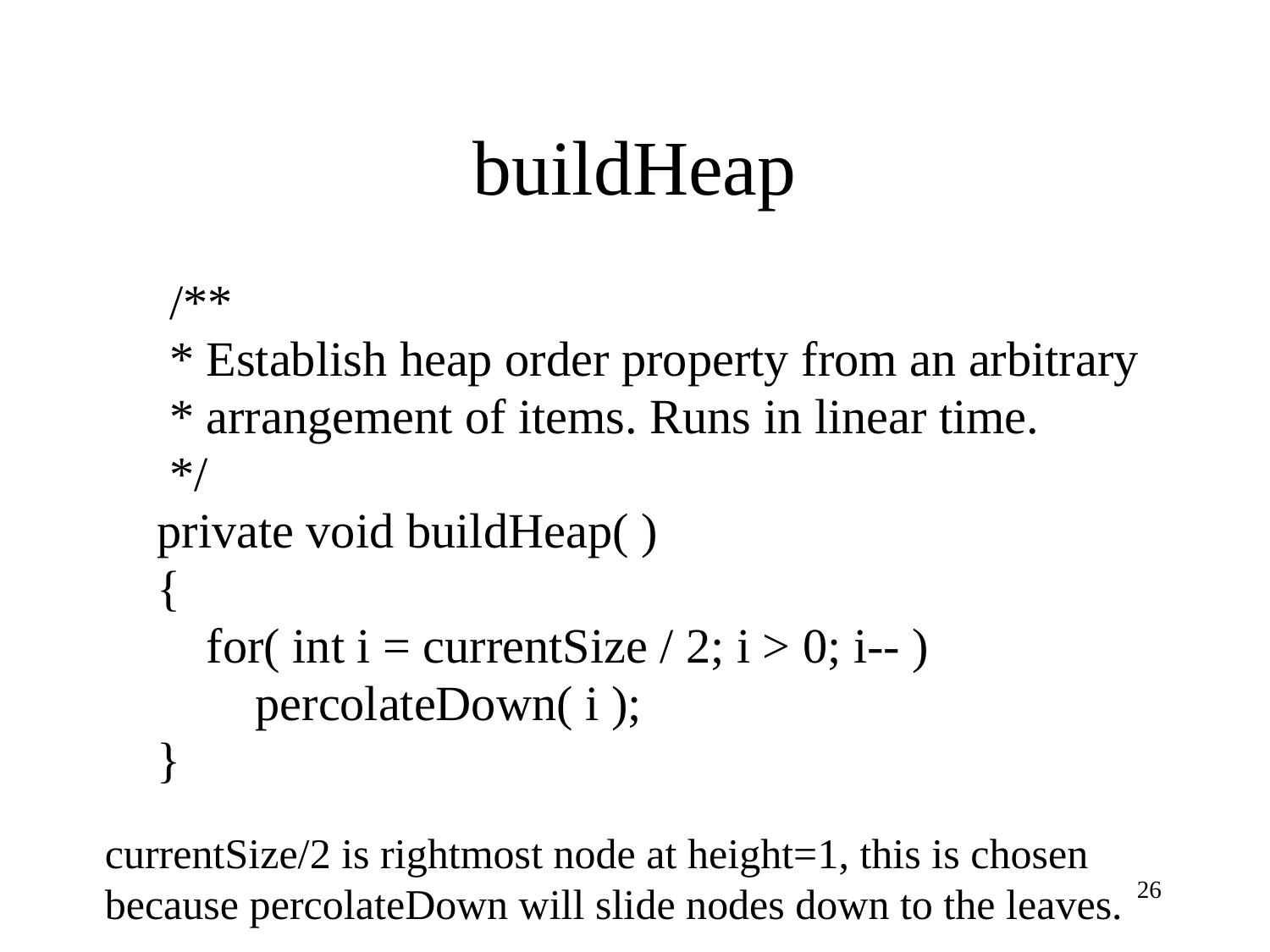

# buildHeap
     /**
     * Establish heap order property from an arbitrary
     * arrangement of items. Runs in linear time.
     */
    private void buildHeap( )
    {
        for( int i = currentSize / 2; i > 0; i-- )
            percolateDown( i );
    }
currentSize/2 is rightmost node at height=1, this is chosen
because percolateDown will slide nodes down to the leaves.
26